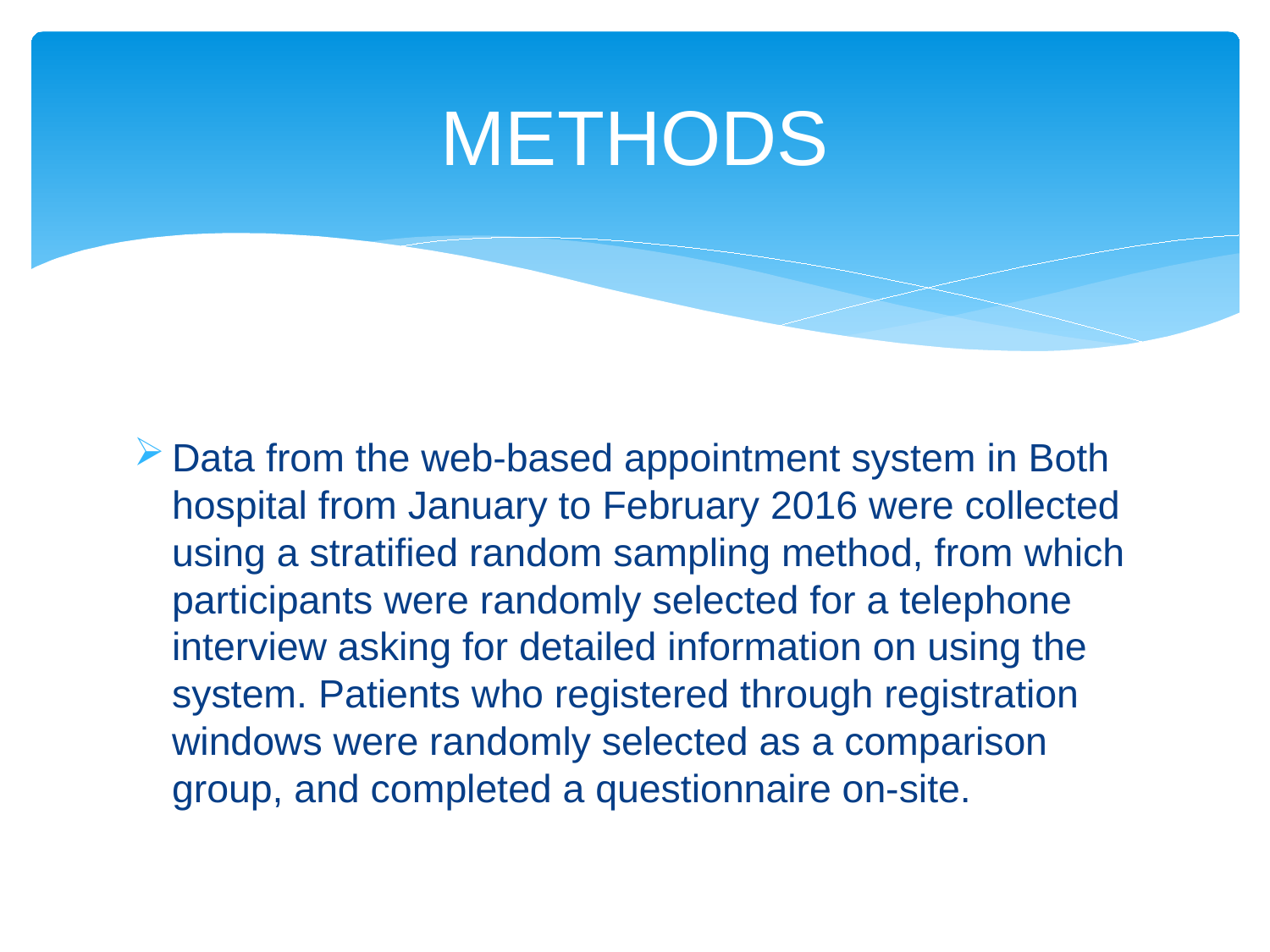

# METHODS

Data from the web-based appointment system in Both hospital from January to February 2016 were collected using a stratified random sampling method, from which participants were randomly selected for a telephone interview asking for detailed information on using the system. Patients who registered through registration windows were randomly selected as a comparison group, and completed a questionnaire on-site.